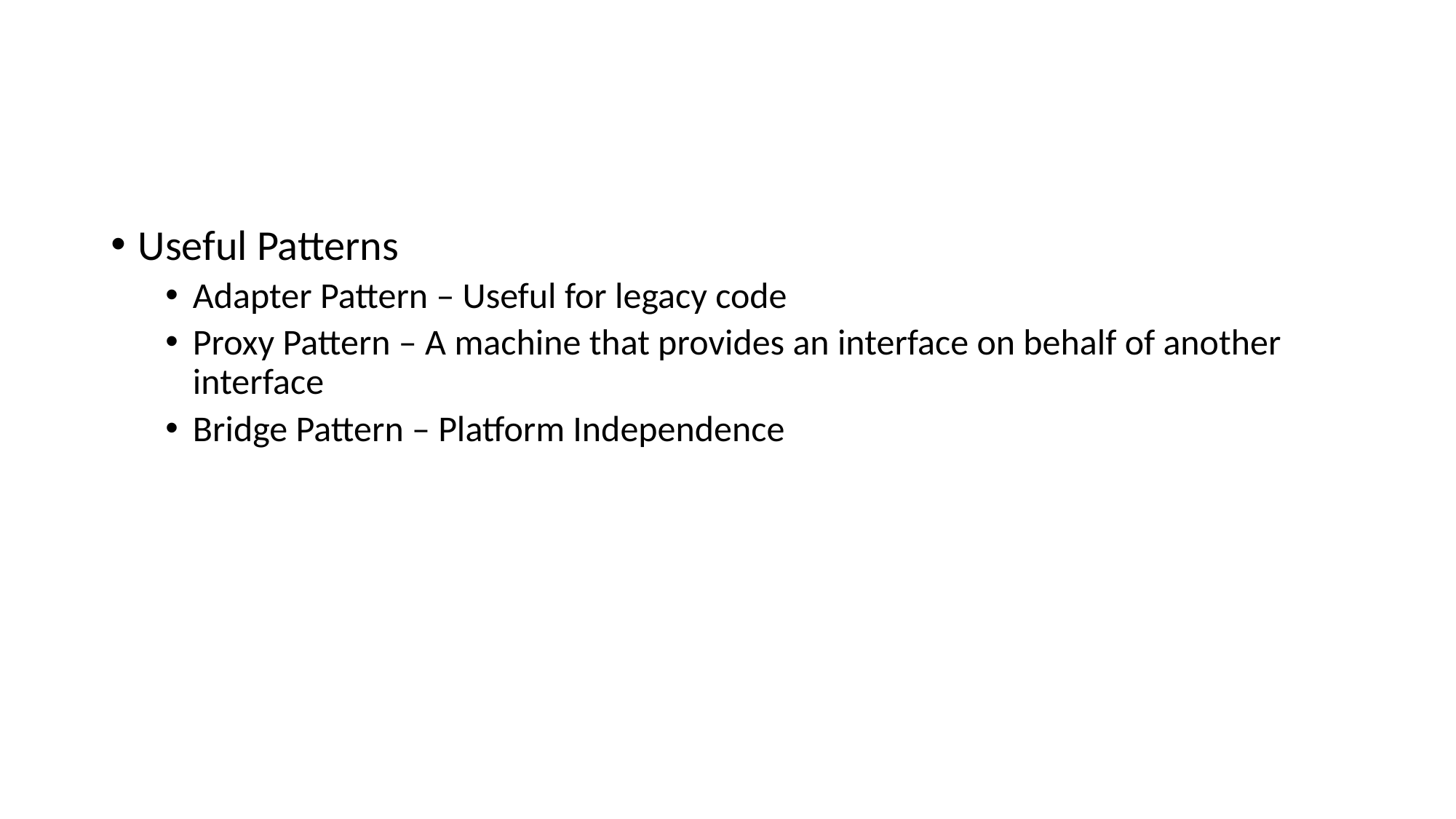

#
Useful Patterns
Adapter Pattern – Useful for legacy code
Proxy Pattern – A machine that provides an interface on behalf of another interface
Bridge Pattern – Platform Independence